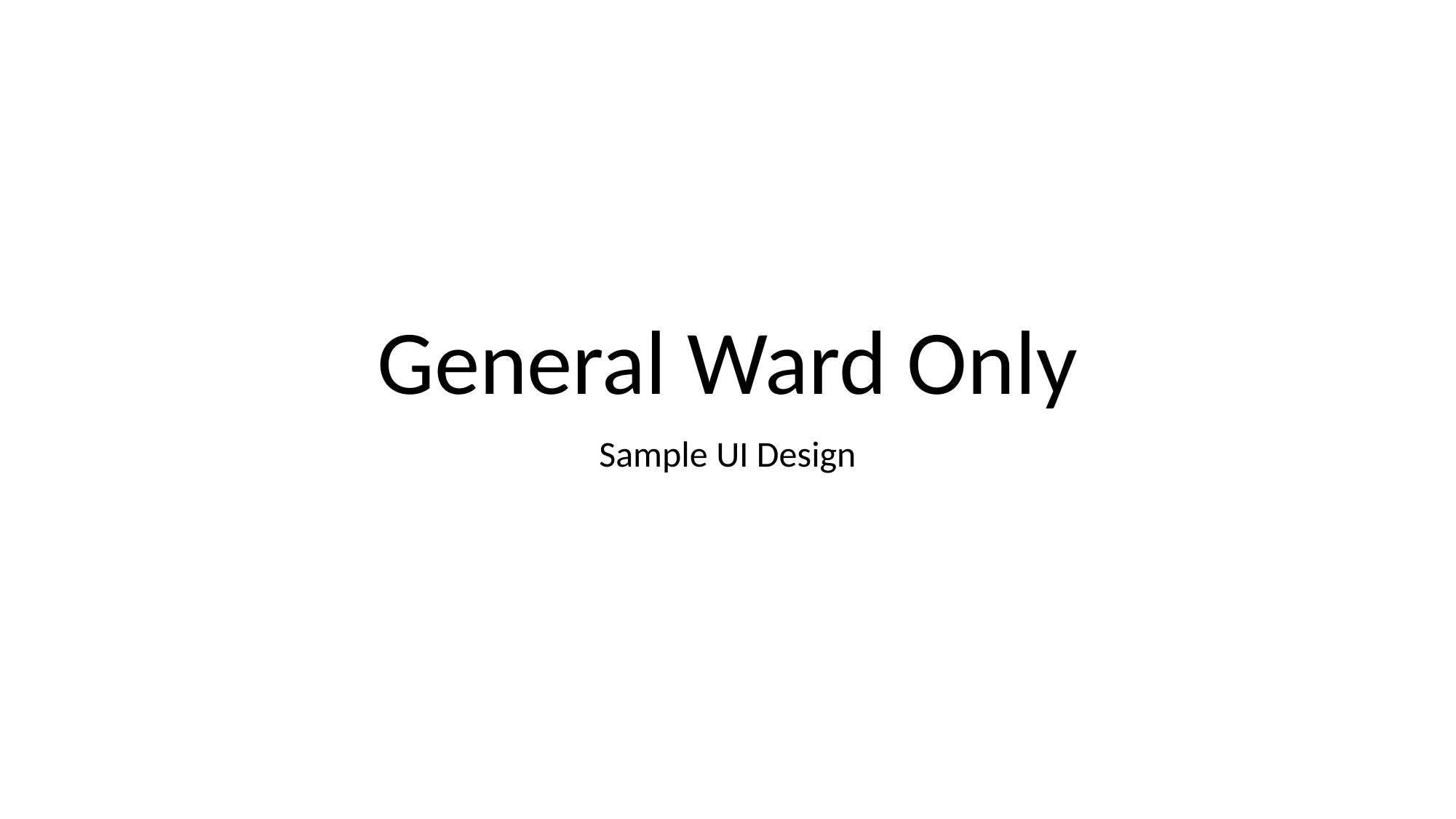

# General Ward Only
Sample UI Design